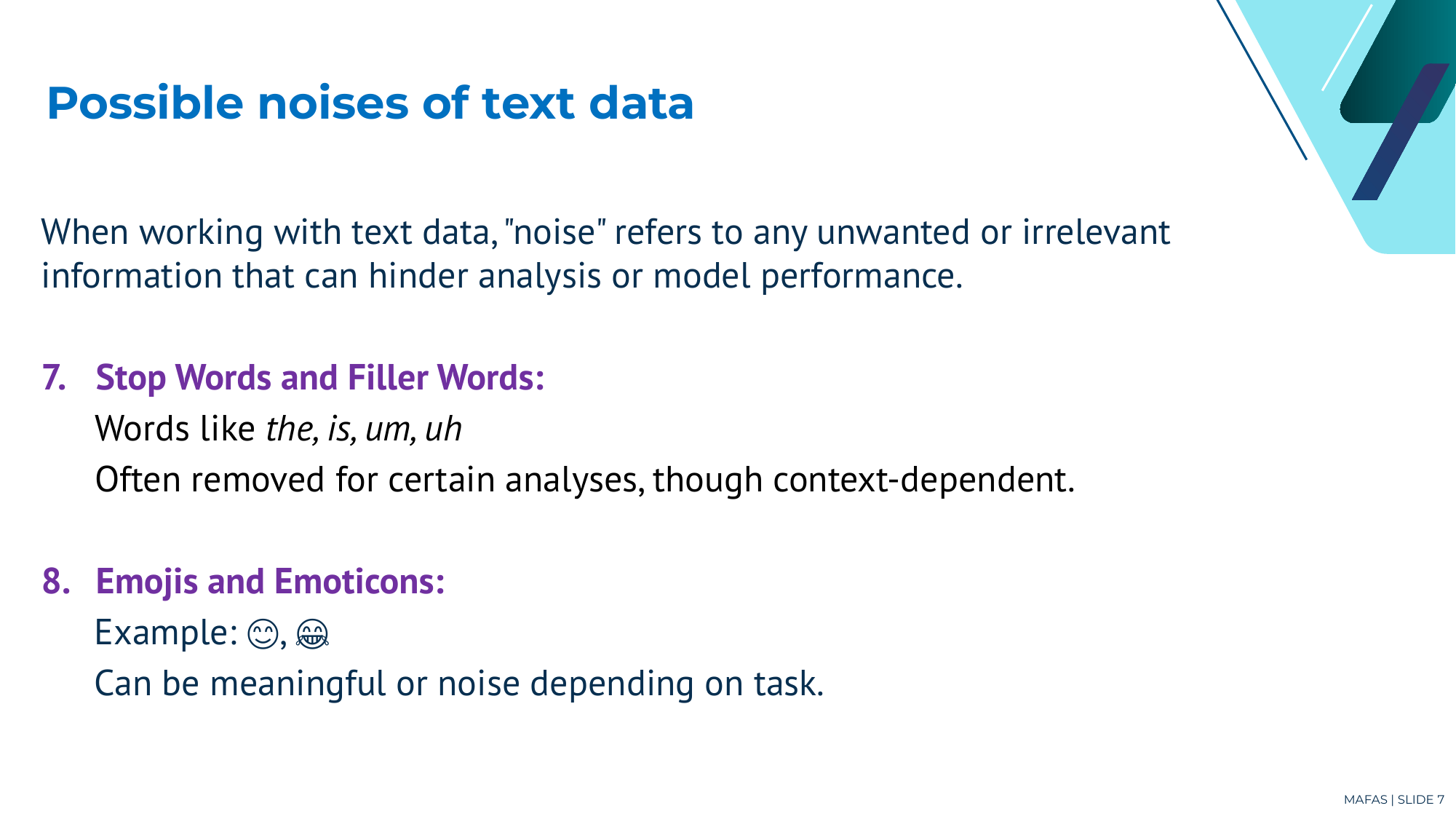

# Possible noises of text data
When working with text data, "noise" refers to any unwanted or irrelevant information that can hinder analysis or model performance.

Stop Words and Filler Words:
Words like the, is, um, uh
Often removed for certain analyses, though context-dependent.

Emojis and Emoticons:
Example: 😊, 😂
Can be meaningful or noise depending on task.